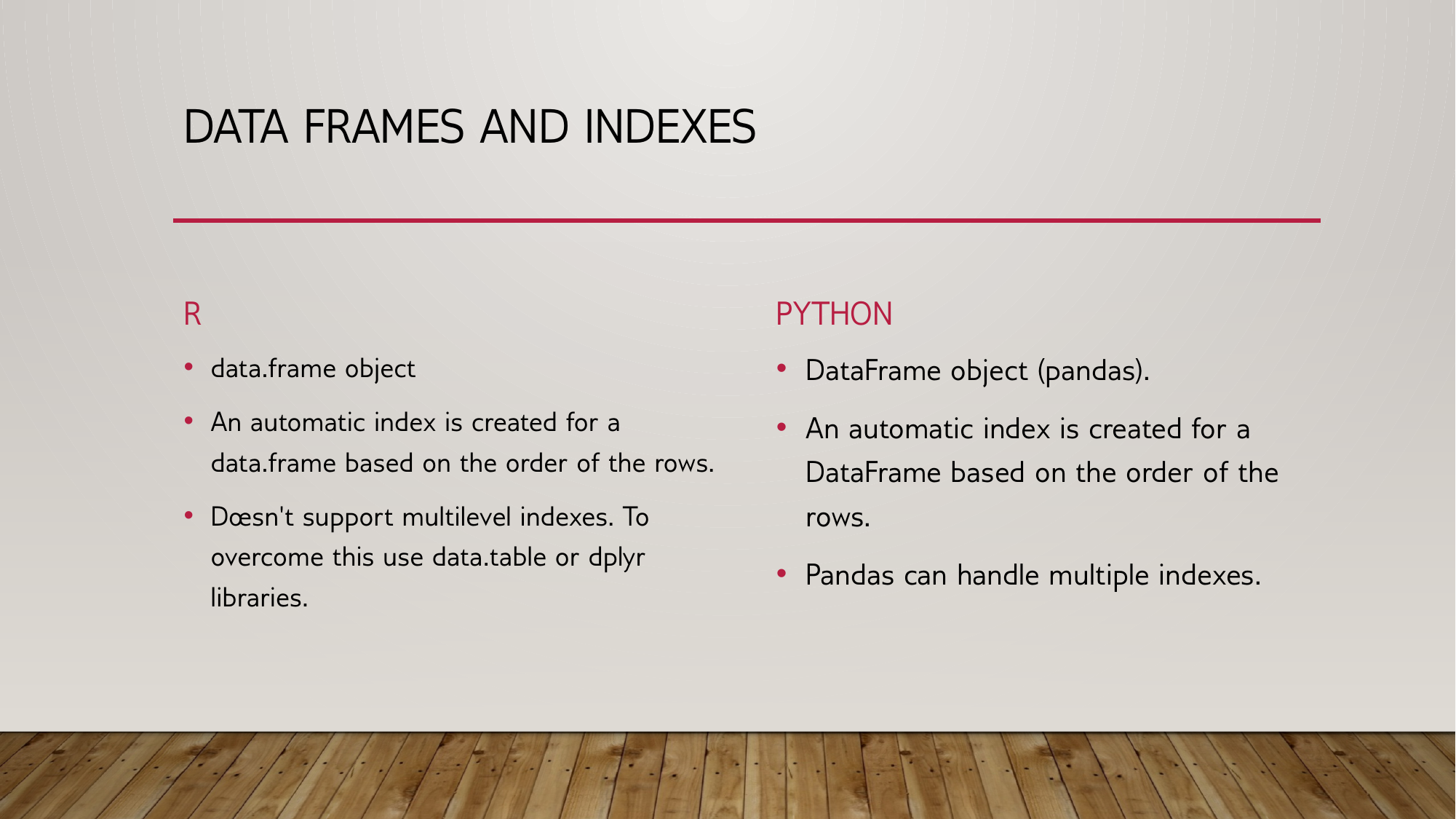

# Data frames and indexes
R
Python
DataFrame object (pandas).
An automatic index is created for a DataFrame based on the order of the rows.
Pandas can handle multiple indexes.
data.frame object
An automatic index is created for a data.frame based on the order of the rows.
Doesn't support multilevel indexes. To overcome this use data.table or dplyr libraries.